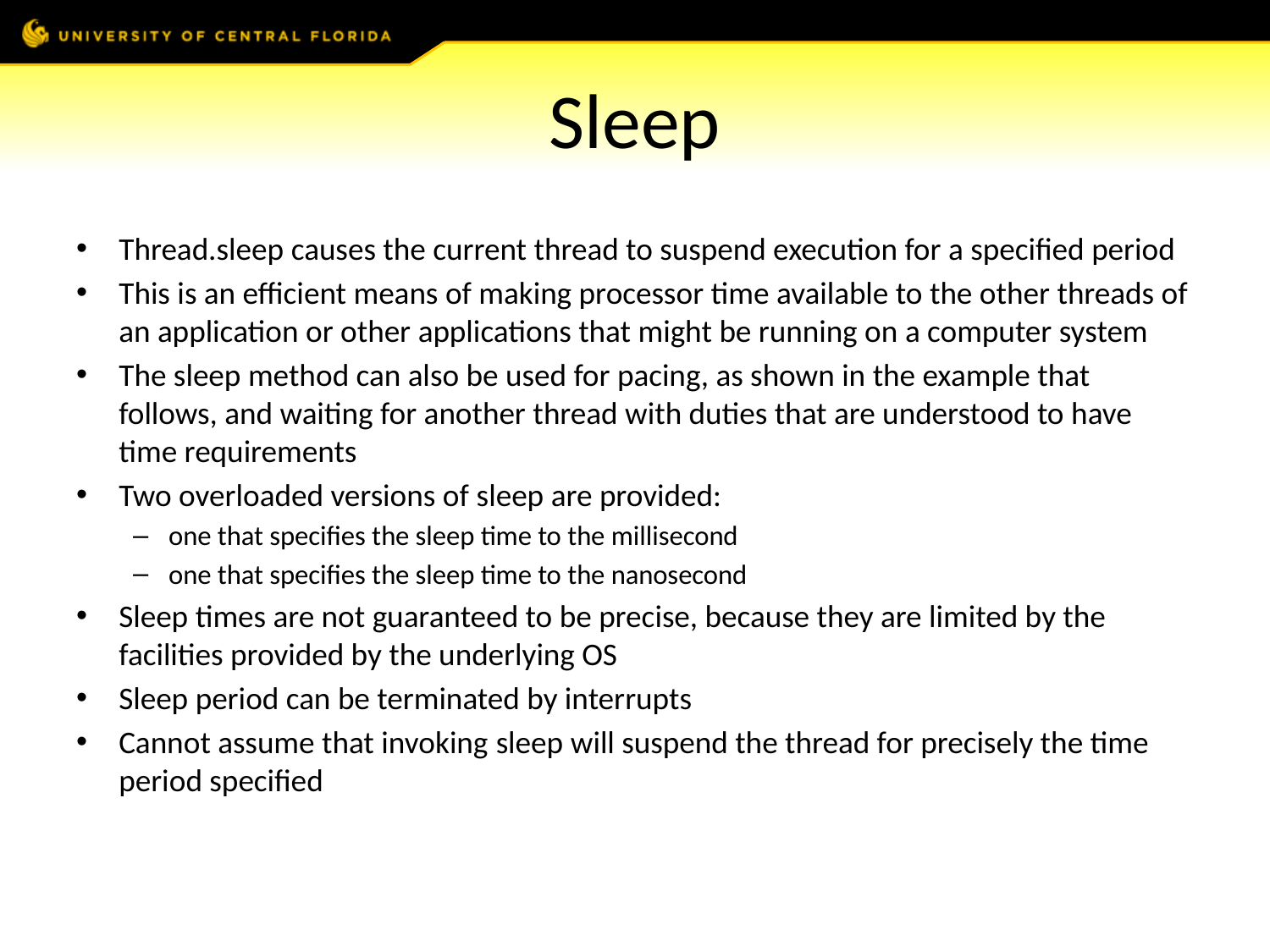

# Sleep
Thread.sleep causes the current thread to suspend execution for a specified period
This is an efficient means of making processor time available to the other threads of an application or other applications that might be running on a computer system
The sleep method can also be used for pacing, as shown in the example that follows, and waiting for another thread with duties that are understood to have time requirements
Two overloaded versions of sleep are provided:
one that specifies the sleep time to the millisecond
one that specifies the sleep time to the nanosecond
Sleep times are not guaranteed to be precise, because they are limited by the facilities provided by the underlying OS
Sleep period can be terminated by interrupts
Cannot assume that invoking sleep will suspend the thread for precisely the time period specified